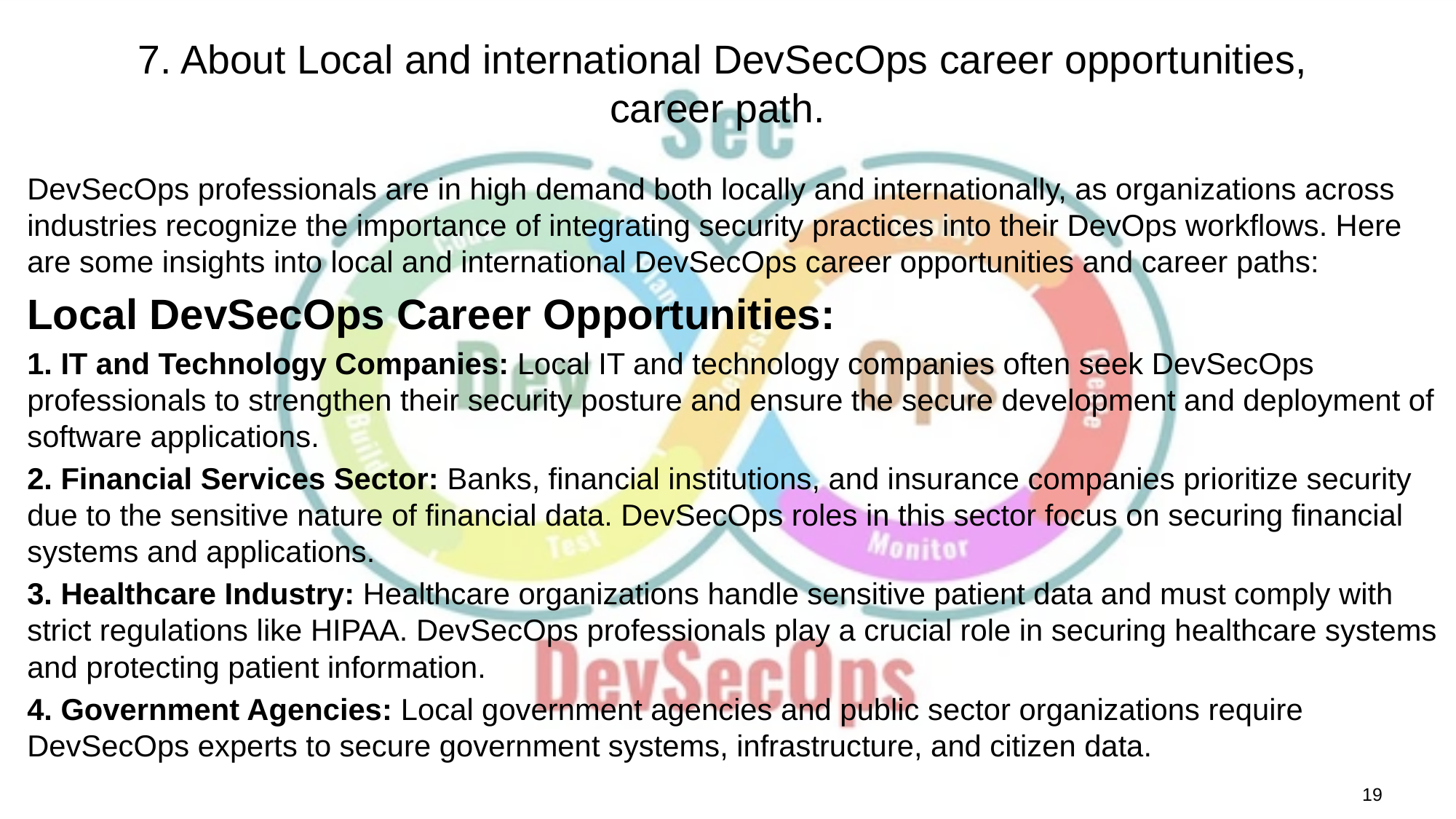

# 7. About Local and international DevSecOps career opportunities, career path.
DevSecOps professionals are in high demand both locally and internationally, as organizations across industries recognize the importance of integrating security practices into their DevOps workflows. Here are some insights into local and international DevSecOps career opportunities and career paths:
Local DevSecOps Career Opportunities:
1. IT and Technology Companies: Local IT and technology companies often seek DevSecOps professionals to strengthen their security posture and ensure the secure development and deployment of software applications.
2. Financial Services Sector: Banks, financial institutions, and insurance companies prioritize security due to the sensitive nature of financial data. DevSecOps roles in this sector focus on securing financial systems and applications.
3. Healthcare Industry: Healthcare organizations handle sensitive patient data and must comply with strict regulations like HIPAA. DevSecOps professionals play a crucial role in securing healthcare systems and protecting patient information.
4. Government Agencies: Local government agencies and public sector organizations require DevSecOps experts to secure government systems, infrastructure, and citizen data.
19